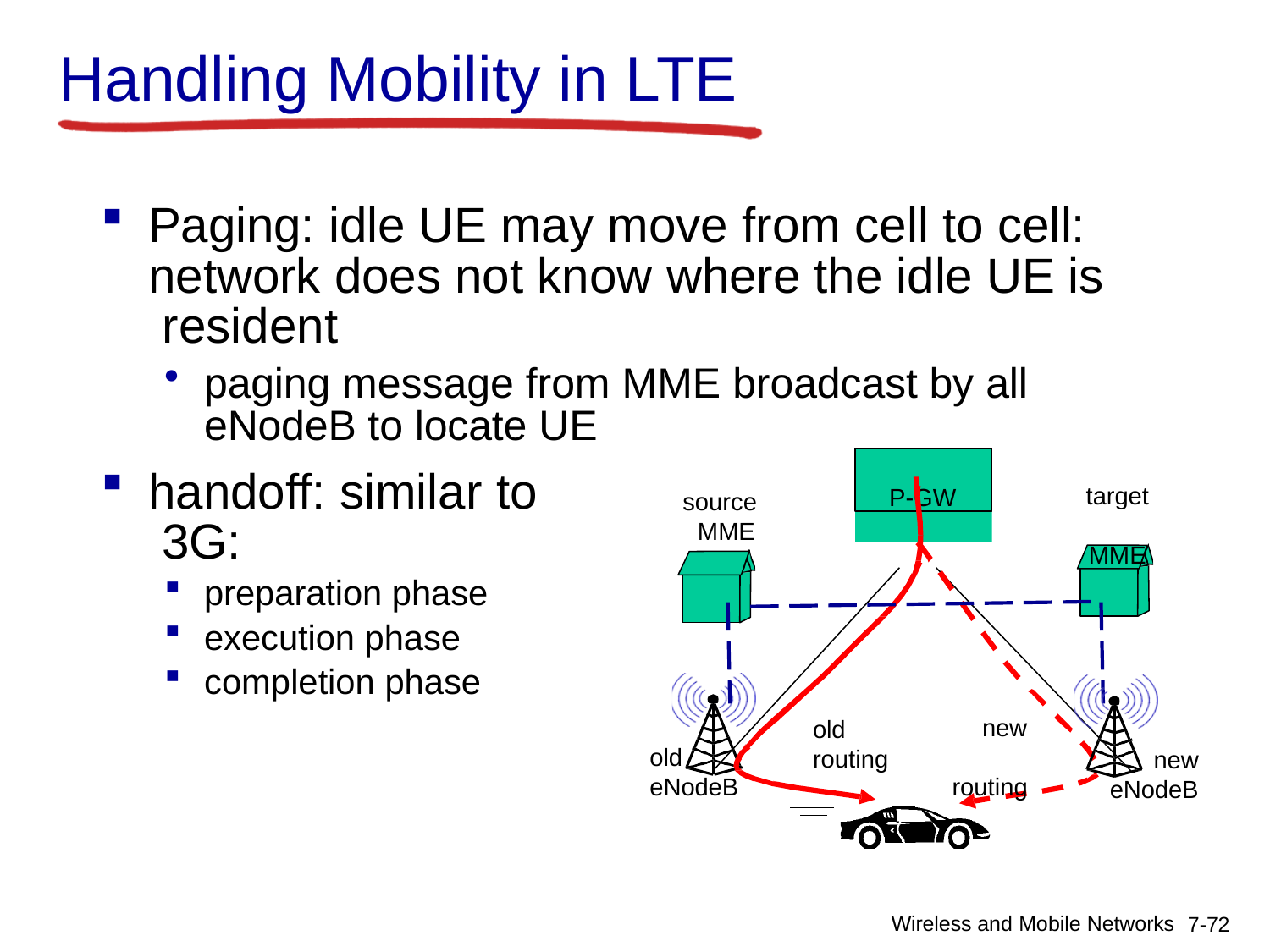

# Handling Mobility in LTE

Paging: idle UE may move from cell to cell:  network does not know where the idle UE is  resident
paging message from MME broadcast by all
eNodeB to locate UE
handoff: similar to  3G:
preparation phase
execution phase
completion phase

P-GW

target  MME
source  MME

new  routing
old  routing

old
new

eNodeB
eNodeB

Wireless and Mobile Networks
7-72